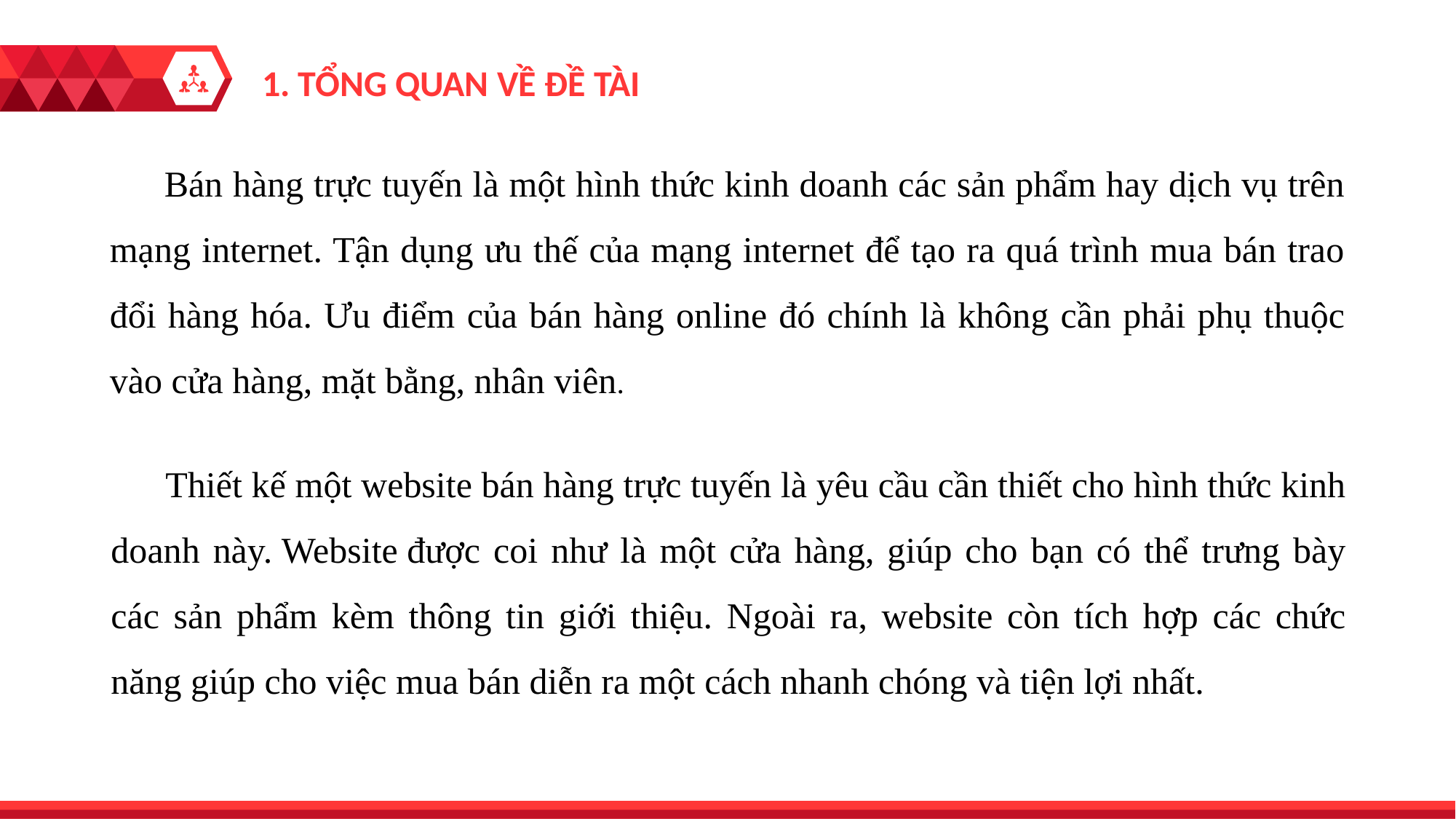

1. TỔNG QUAN VỀ ĐỀ TÀI
Bán hàng trực tuyến là một hình thức kinh doanh các sản phẩm hay dịch vụ trên mạng internet. Tận dụng ưu thế của mạng internet để tạo ra quá trình mua bán trao đổi hàng hóa. Ưu điểm của bán hàng online đó chính là không cần phải phụ thuộc vào cửa hàng, mặt bằng, nhân viên.

Thiết kế một website bán hàng trực tuyến là yêu cầu cần thiết cho hình thức kinh doanh này. Website được coi như là một cửa hàng, giúp cho bạn có thể trưng bày các sản phẩm kèm thông tin giới thiệu. Ngoài ra, website còn tích hợp các chức năng giúp cho việc mua bán diễn ra một cách nhanh chóng và tiện lợi nhất.

click to add your text here click to add your text here click to add your text here.